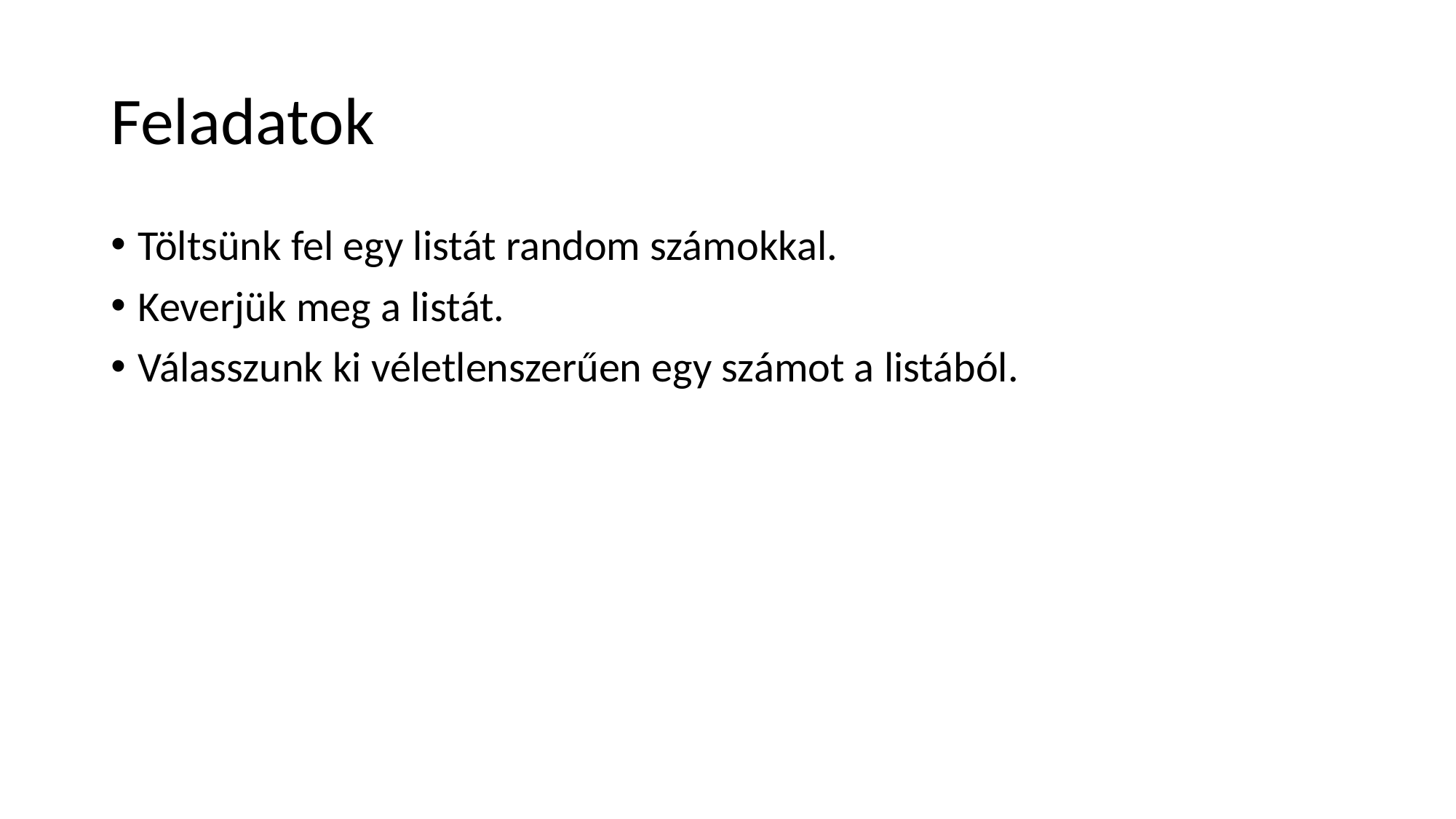

# Feladatok
Töltsünk fel egy listát random számokkal.
Keverjük meg a listát.
Válasszunk ki véletlenszerűen egy számot a listából.